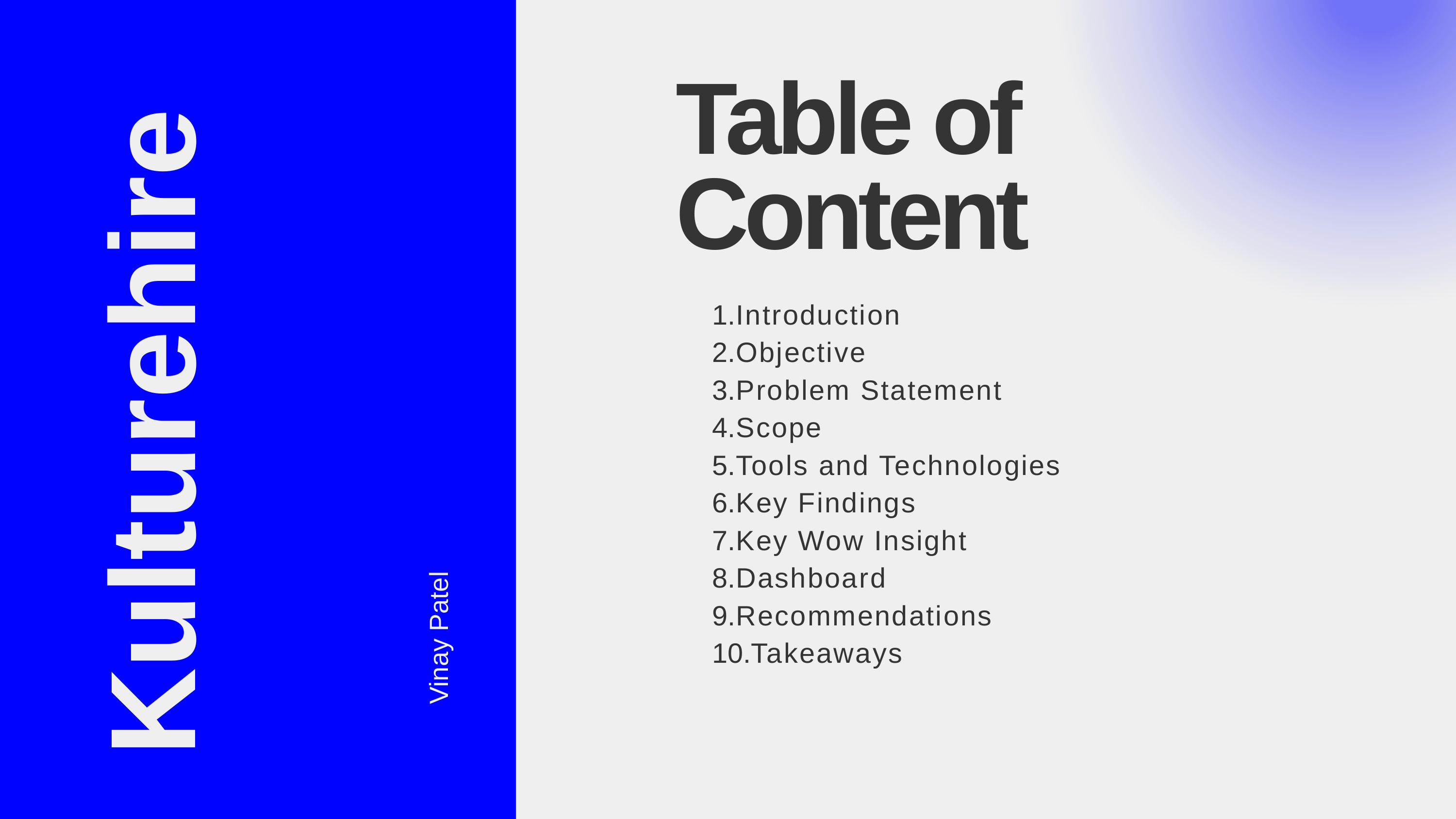

Table of Content
Introduction
Objective
Problem Statement
Scope
Tools and Technologies
Key Findings
Key Wow Insight
Dashboard
Recommendations
Takeaways
Kulturehire
Vinay Patel